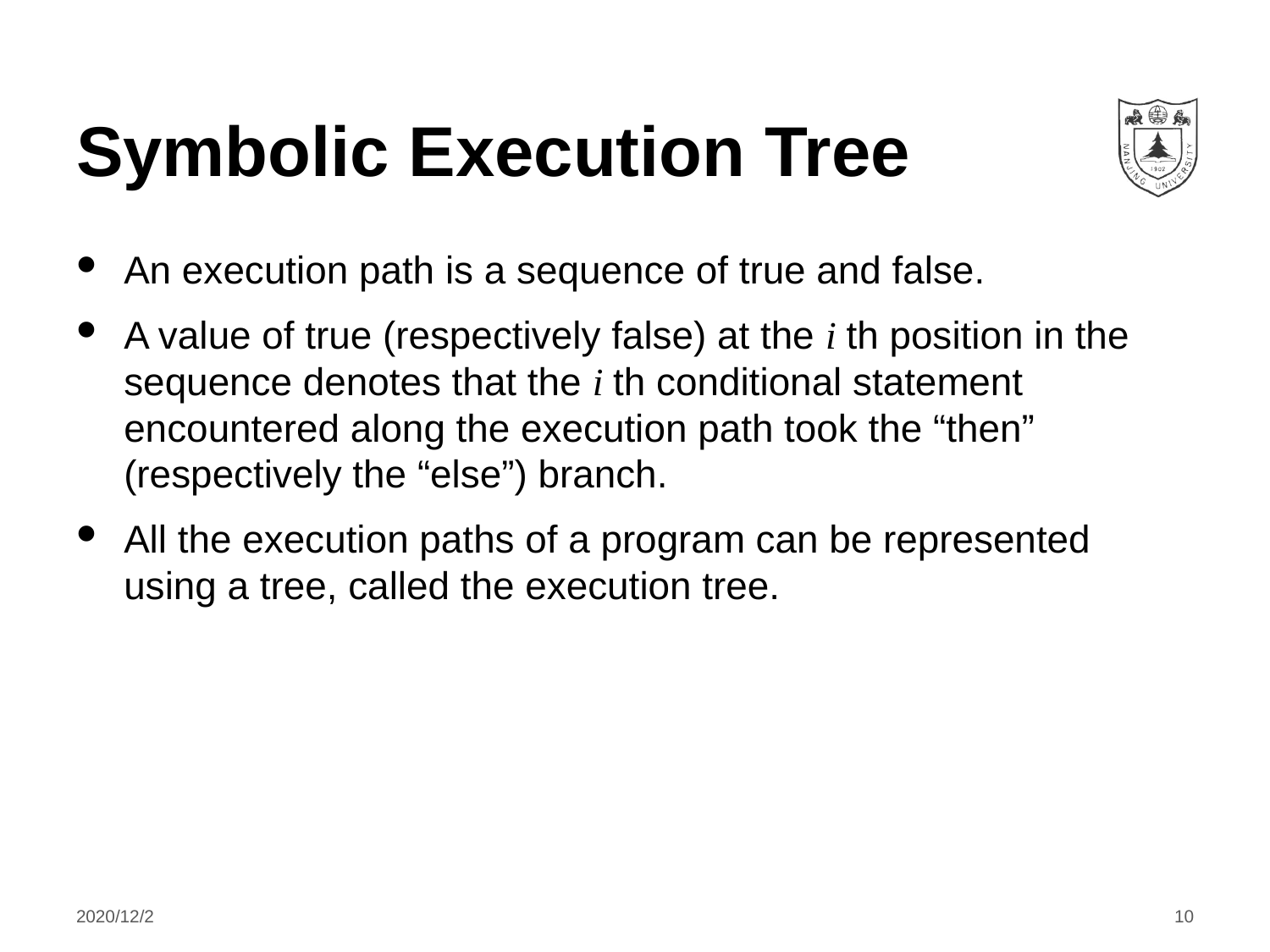

# Symbolic Execution Tree
An execution path is a sequence of true and false.
A value of true (respectively false) at the i th position in the sequence denotes that the i th conditional statement encountered along the execution path took the “then” (respectively the “else”) branch.
All the execution paths of a program can be represented using a tree, called the execution tree.
2020/12/2

10